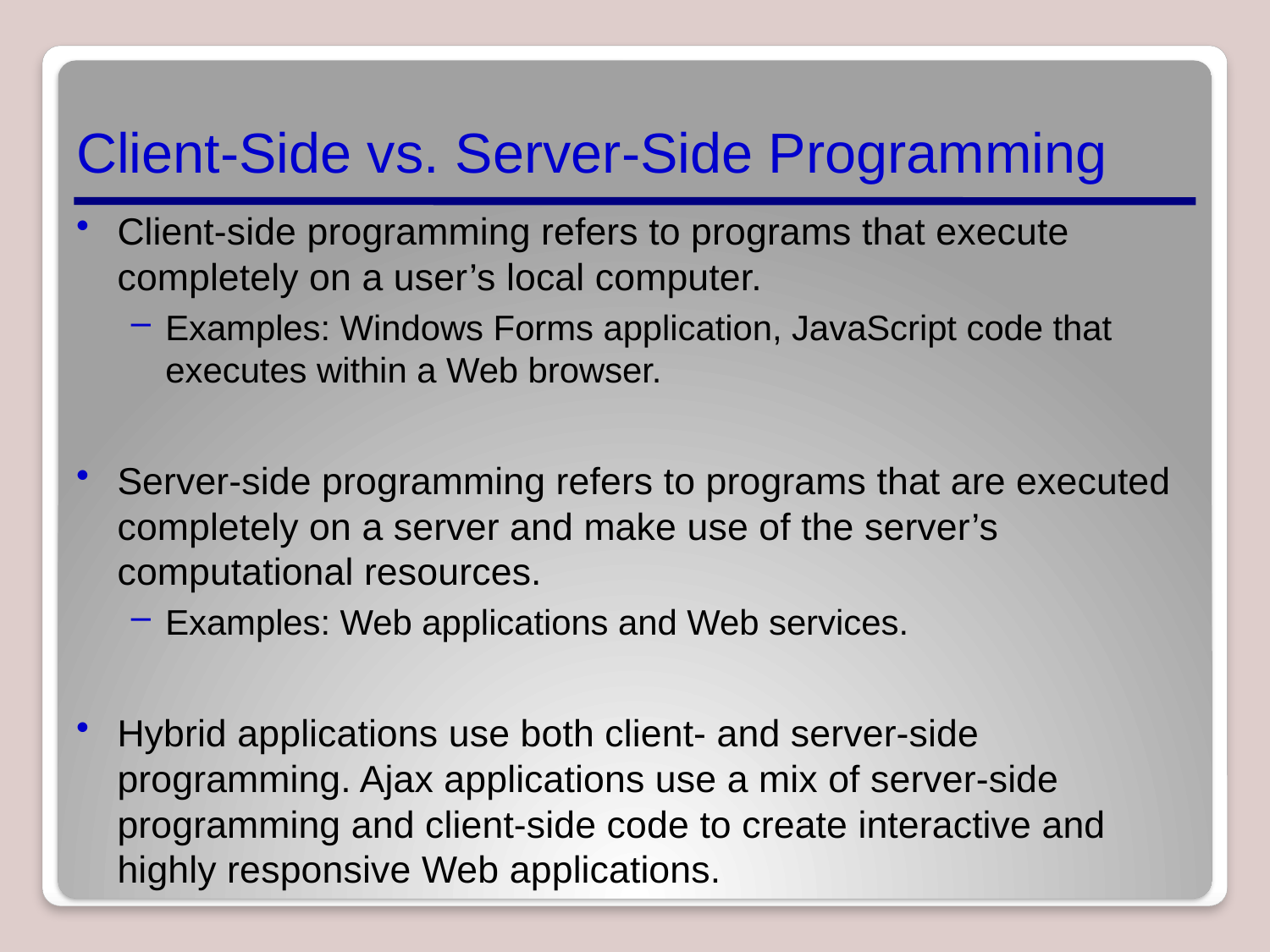

# Client-Side vs. Server-Side Programming
Client-side programming refers to programs that execute completely on a user’s local computer.
Examples: Windows Forms application, JavaScript code that executes within a Web browser.

Server-side programming refers to programs that are executed completely on a server and make use of the server’s computational resources.
Examples: Web applications and Web services.

Hybrid applications use both client- and server-side programming. Ajax applications use a mix of server-side programming and client-side code to create interactive and highly responsive Web applications.